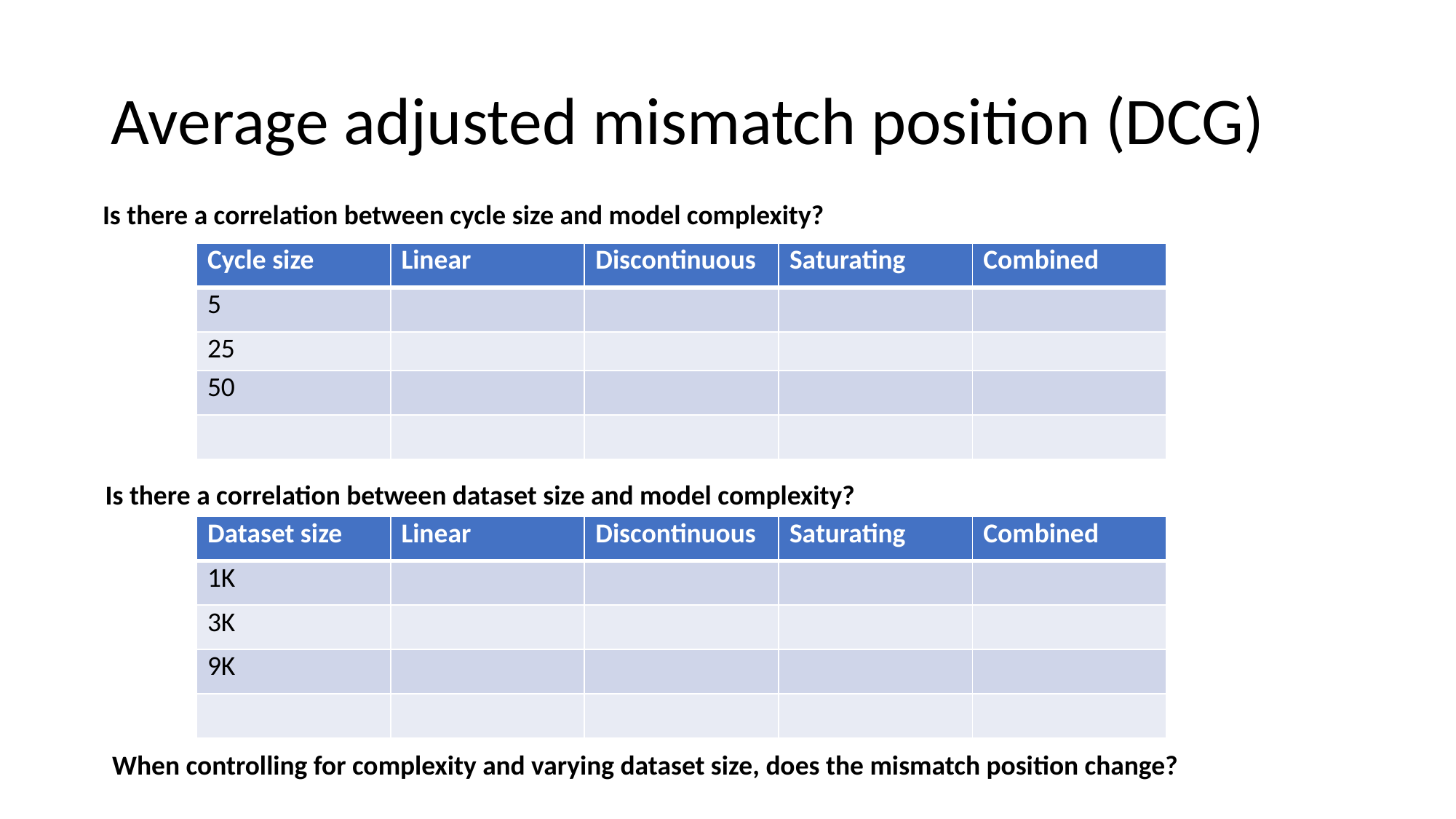

# Average adjusted mismatch position (DCG)
Is there a correlation between cycle size and model complexity?
| Cycle size | Linear | Discontinuous | Saturating | Combined |
| --- | --- | --- | --- | --- |
| 5 |  |  |  |  |
| 25 |  |  |  |  |
| 50 |  |  |  |  |
|  |  |  |  |  |
Is there a correlation between dataset size and model complexity?
| Dataset size | Linear | Discontinuous | Saturating | Combined |
| --- | --- | --- | --- | --- |
| 1K |  |  |  |  |
| 3K |  |  |  |  |
| 9K |  |  |  |  |
|  |  |  |  |  |
When controlling for complexity and varying dataset size, does the mismatch position change?